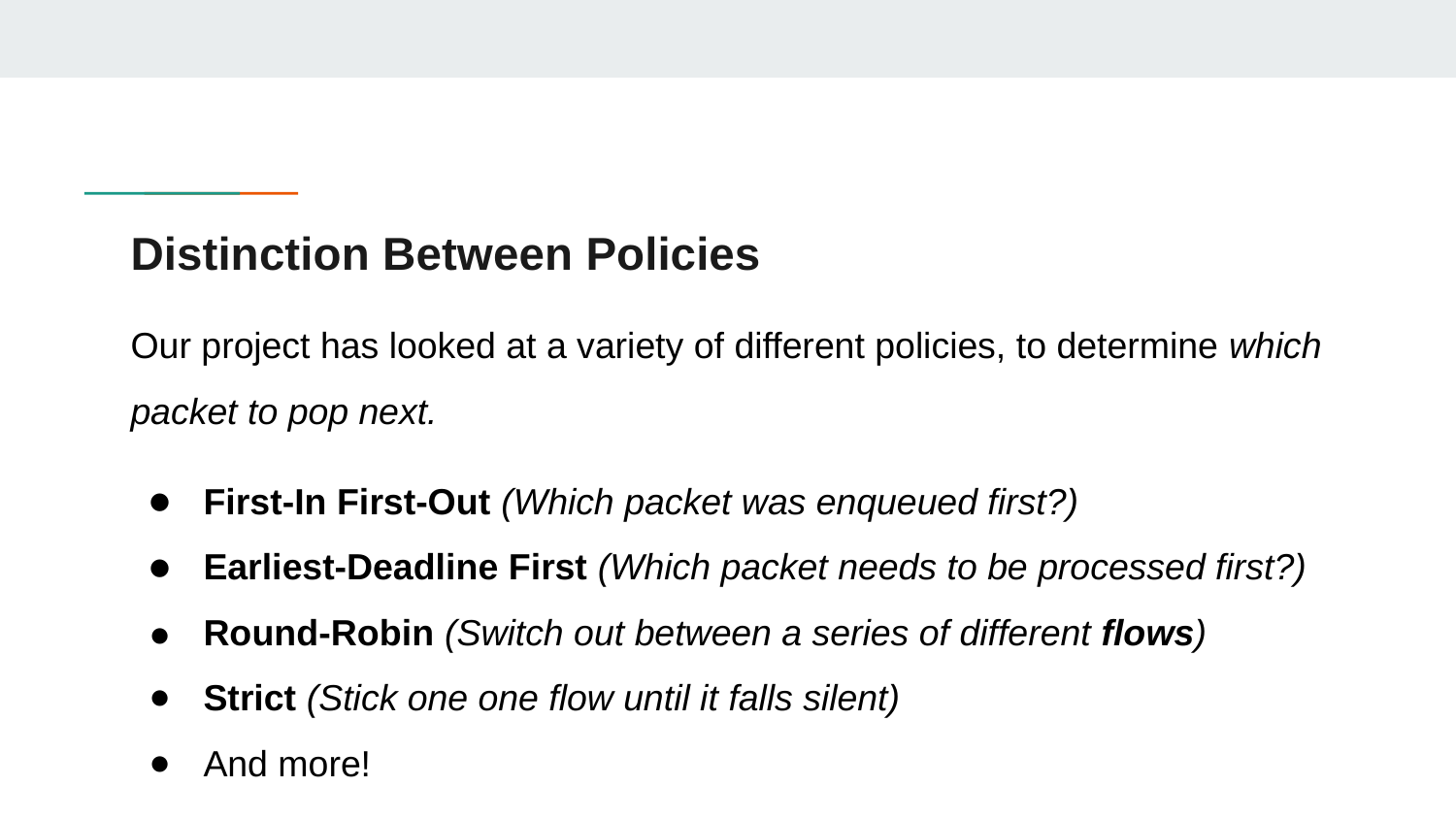

# Distinction Between Policies
Our project has looked at a variety of different policies, to determine which packet to pop next.
First-In First-Out (Which packet was enqueued first?)
Earliest-Deadline First (Which packet needs to be processed first?)
Round-Robin (Switch out between a series of different flows)
Strict (Stick one one flow until it falls silent)
And more!